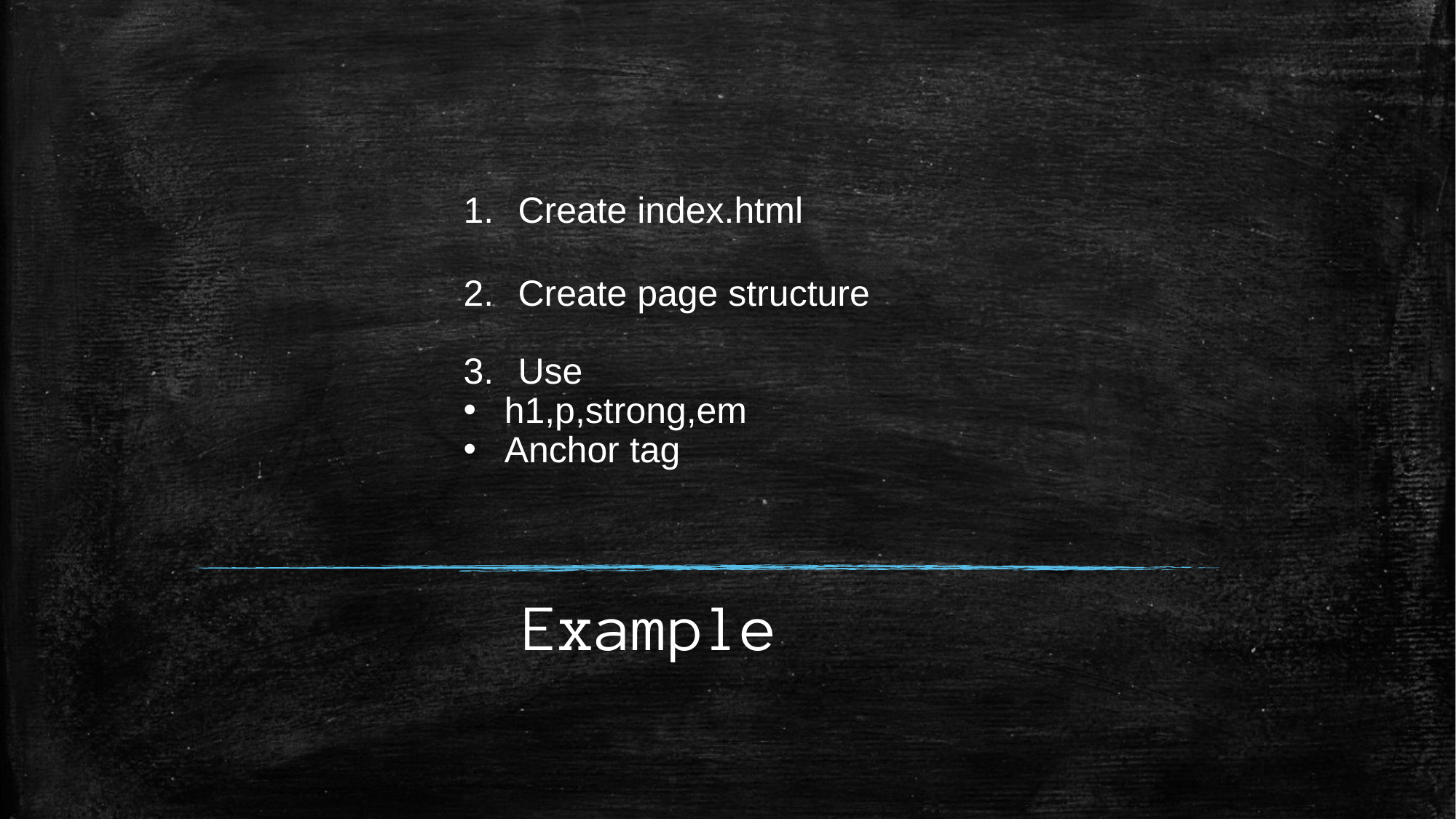

Create index.html
Create page structure

Use
h1,p,strong,em
Anchor tag

# Example